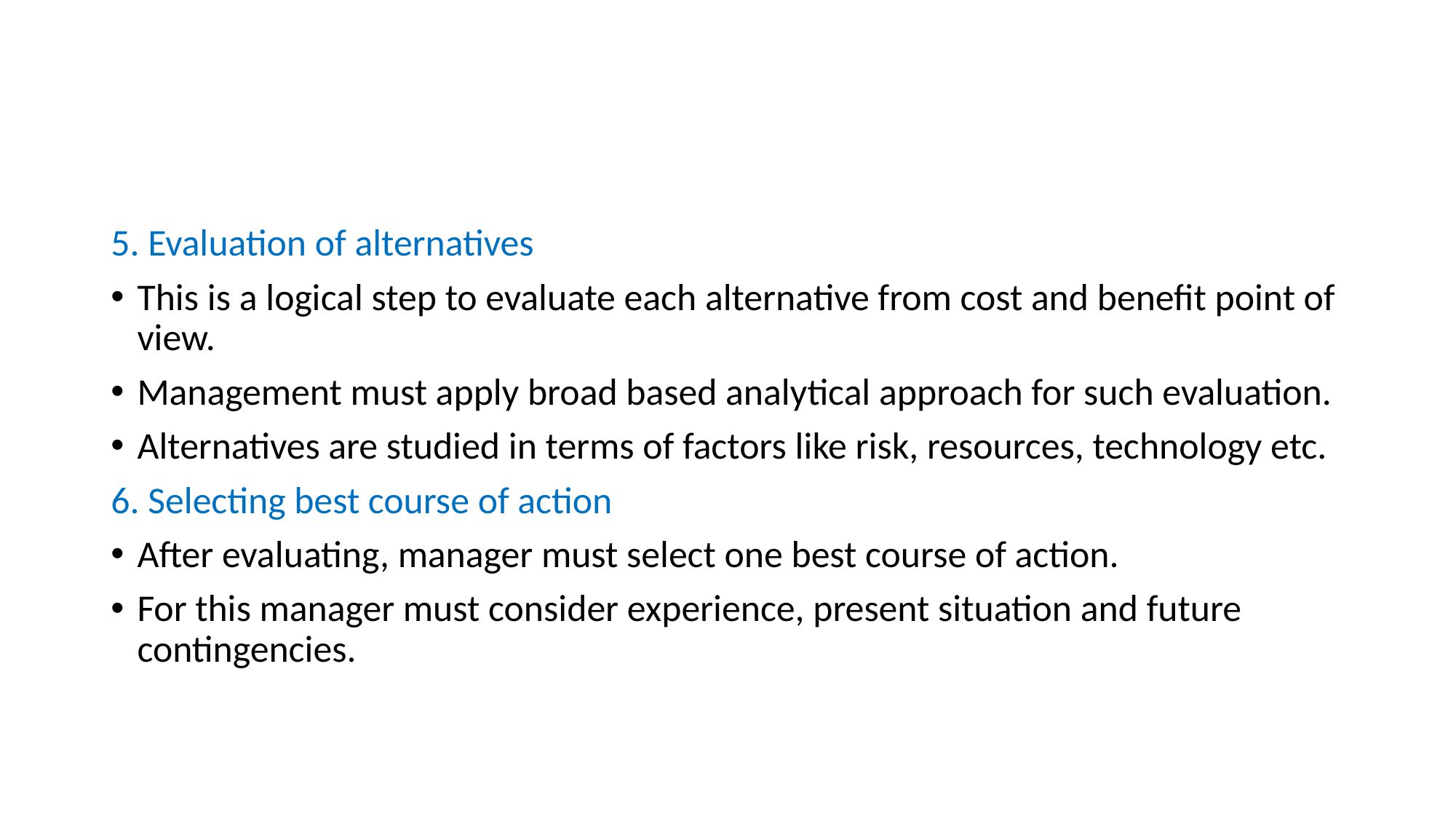

#
5. Evaluation of alternatives
This is a logical step to evaluate each alternative from cost and benefit point of view.
Management must apply broad based analytical approach for such evaluation.
Alternatives are studied in terms of factors like risk, resources, technology etc.
6. Selecting best course of action
After evaluating, manager must select one best course of action.
For this manager must consider experience, present situation and future contingencies.